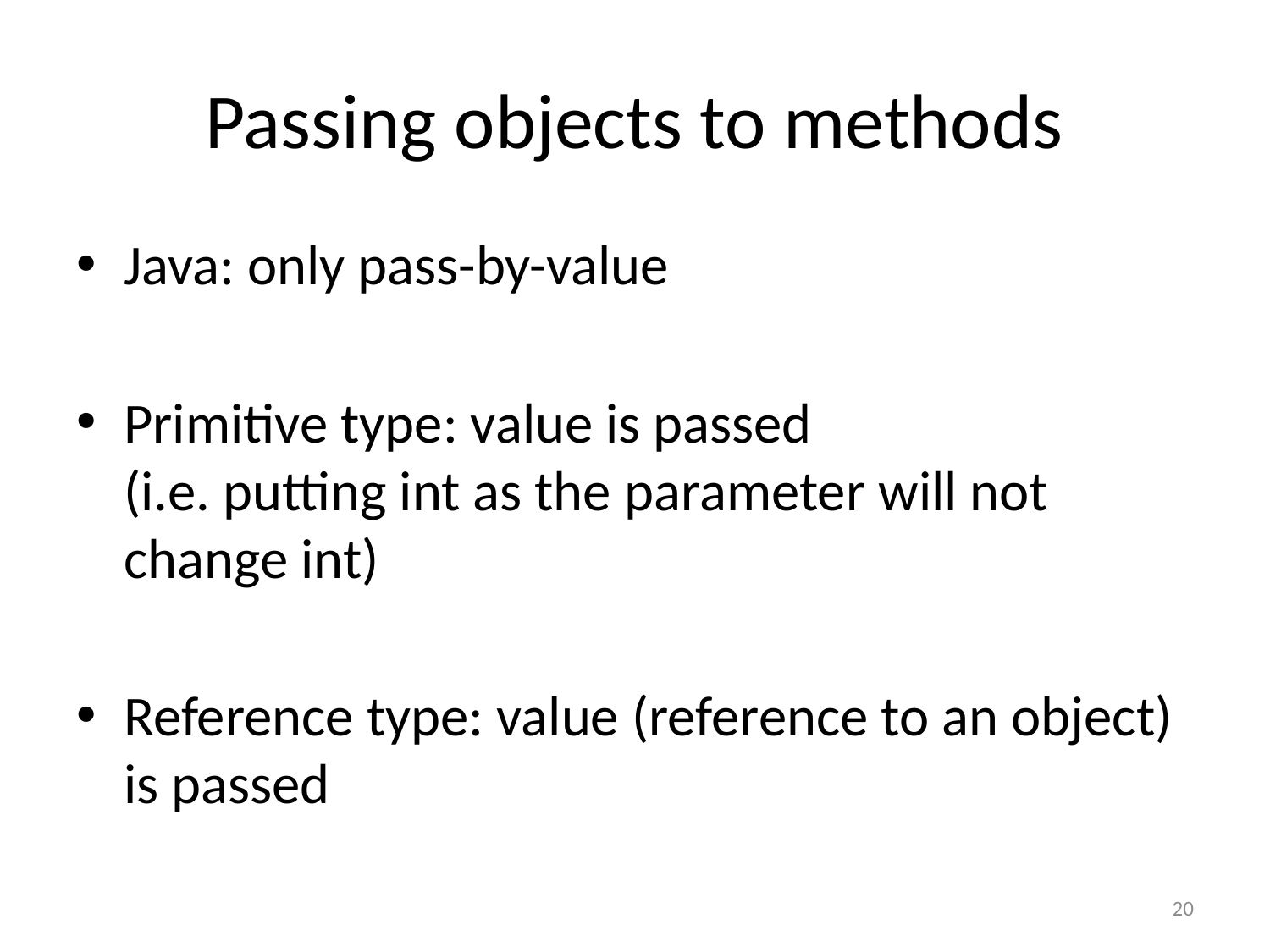

# Passing objects to methods
Java: only pass-by-value

Primitive type: value is passed
(i.e. putting int as the parameter will not change int)

Reference type: value (reference to an object) is passed

20